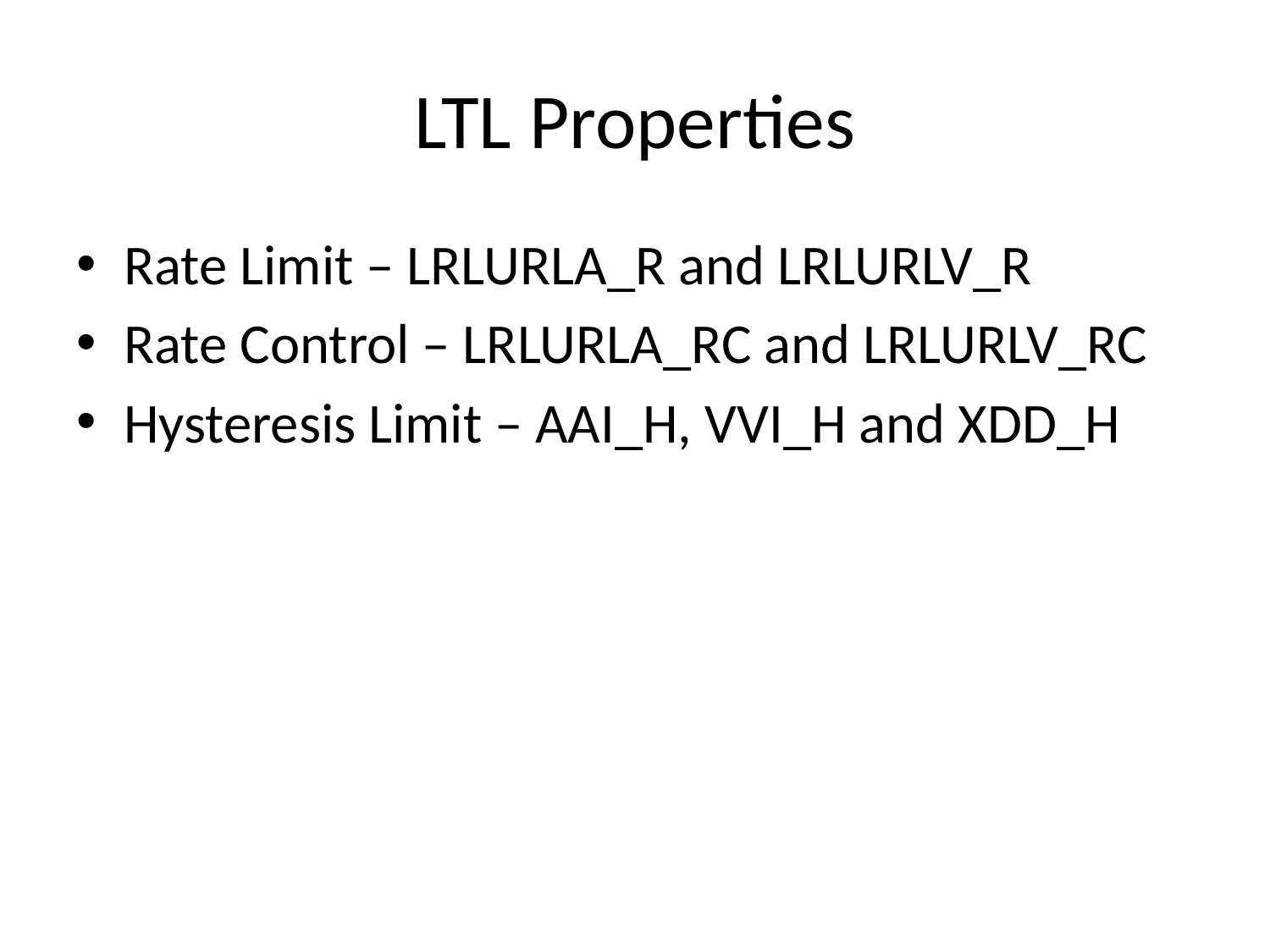

# LTL Properties
Rate Limit – LRLURLA_R and LRLURLV_R
Rate Control – LRLURLA_RC and LRLURLV_RC
Hysteresis Limit – AAI_H, VVI_H and XDD_H